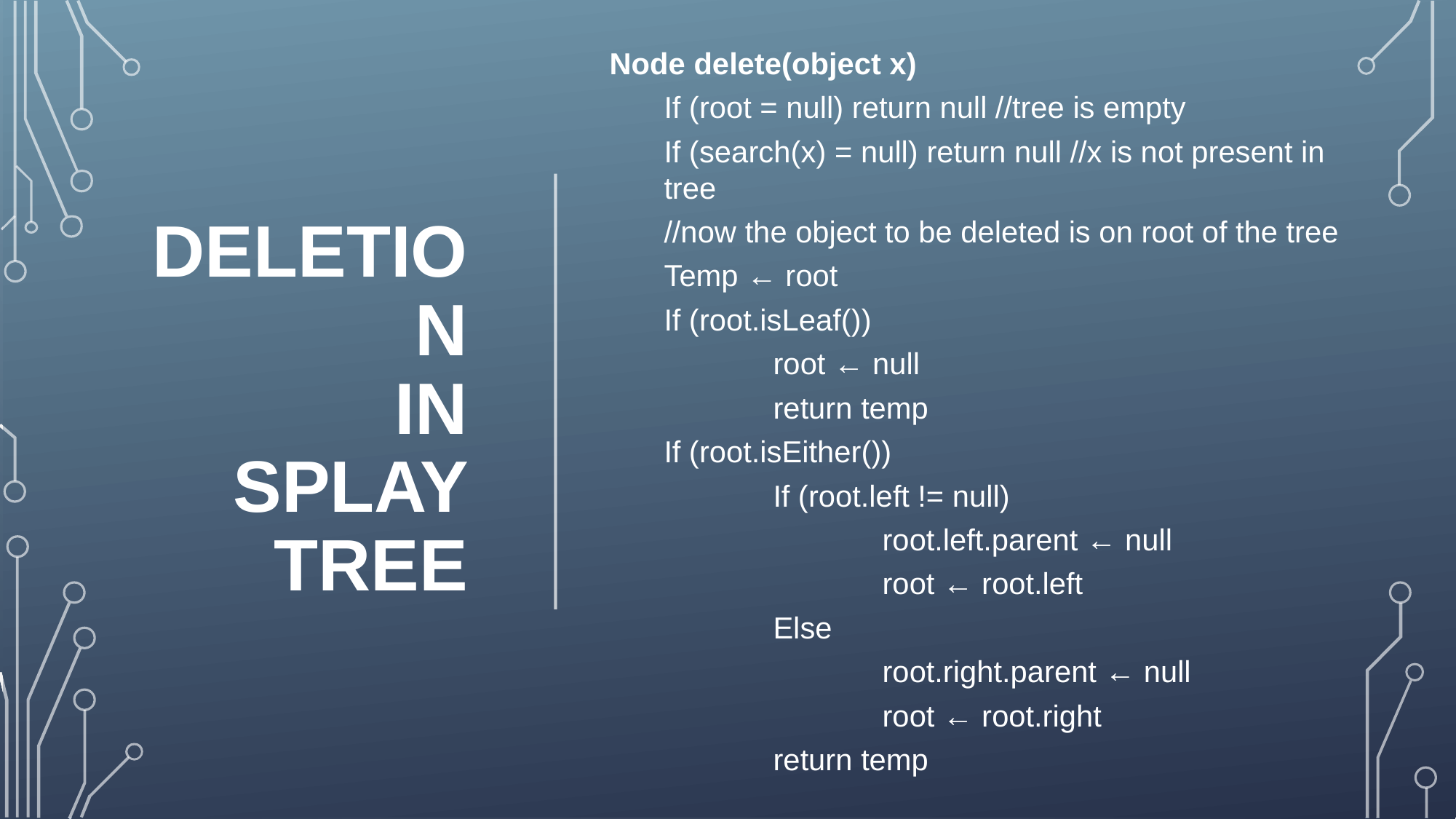

# Deletion in splay tree
Node delete(object x)
If (root = null) return null //tree is empty
If (search(x) = null) return null //x is not present in tree
//now the object to be deleted is on root of the tree
Temp ← root
If (root.isLeaf())
	root ← null
	return temp
If (root.isEither())
	If (root.left != null)
		root.left.parent ← null
		root ← root.left
	Else
		root.right.parent ← null
		root ← root.right
	return temp